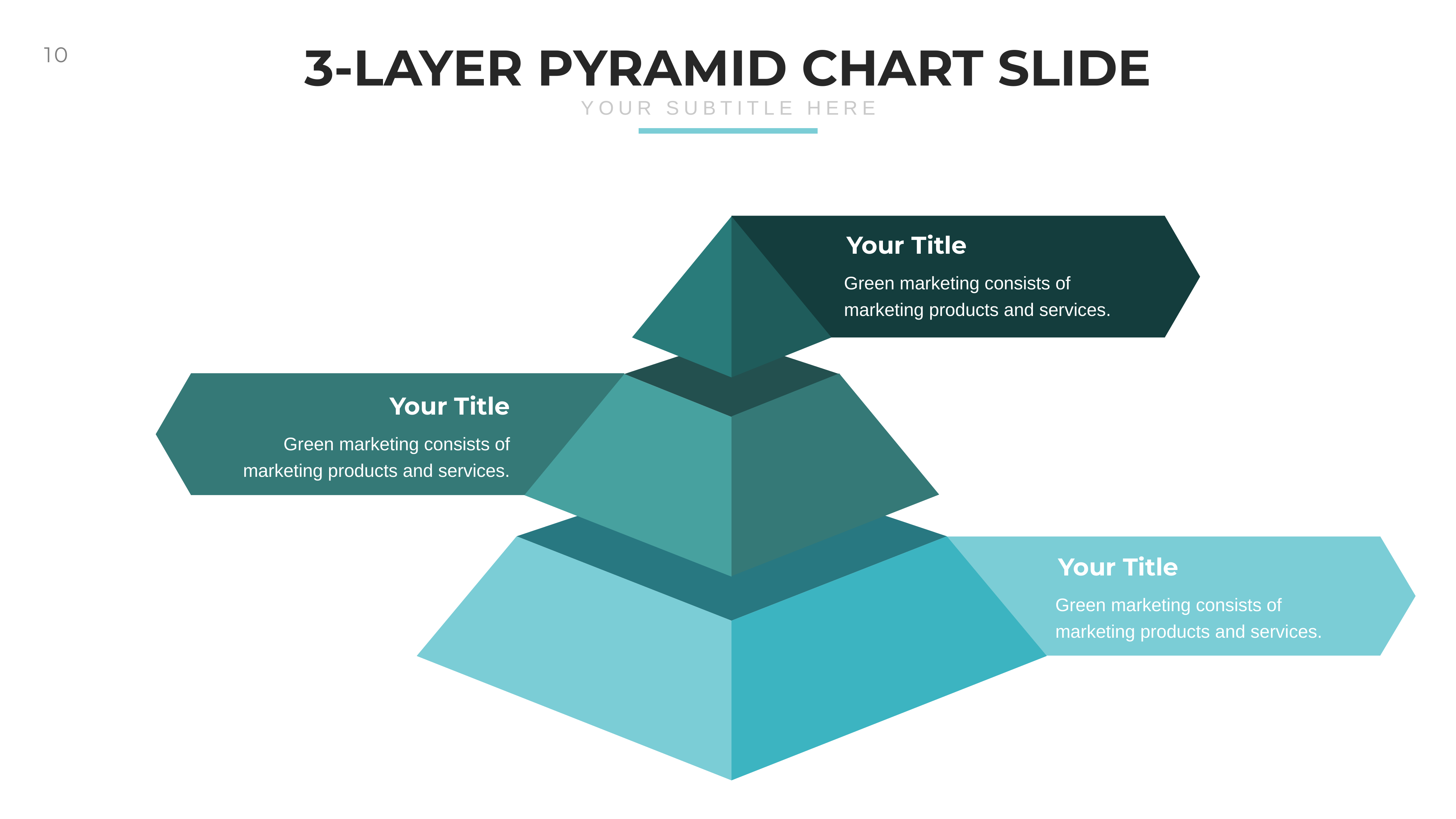

3-LAYER PYRAMID CHART SLIDE
YOUR SUBTITLE HERE

Your Title
Green marketing consists of marketing products and services.

Your Title
Green marketing consists of marketing products and services.

Your Title
Green marketing consists of marketing products and services.